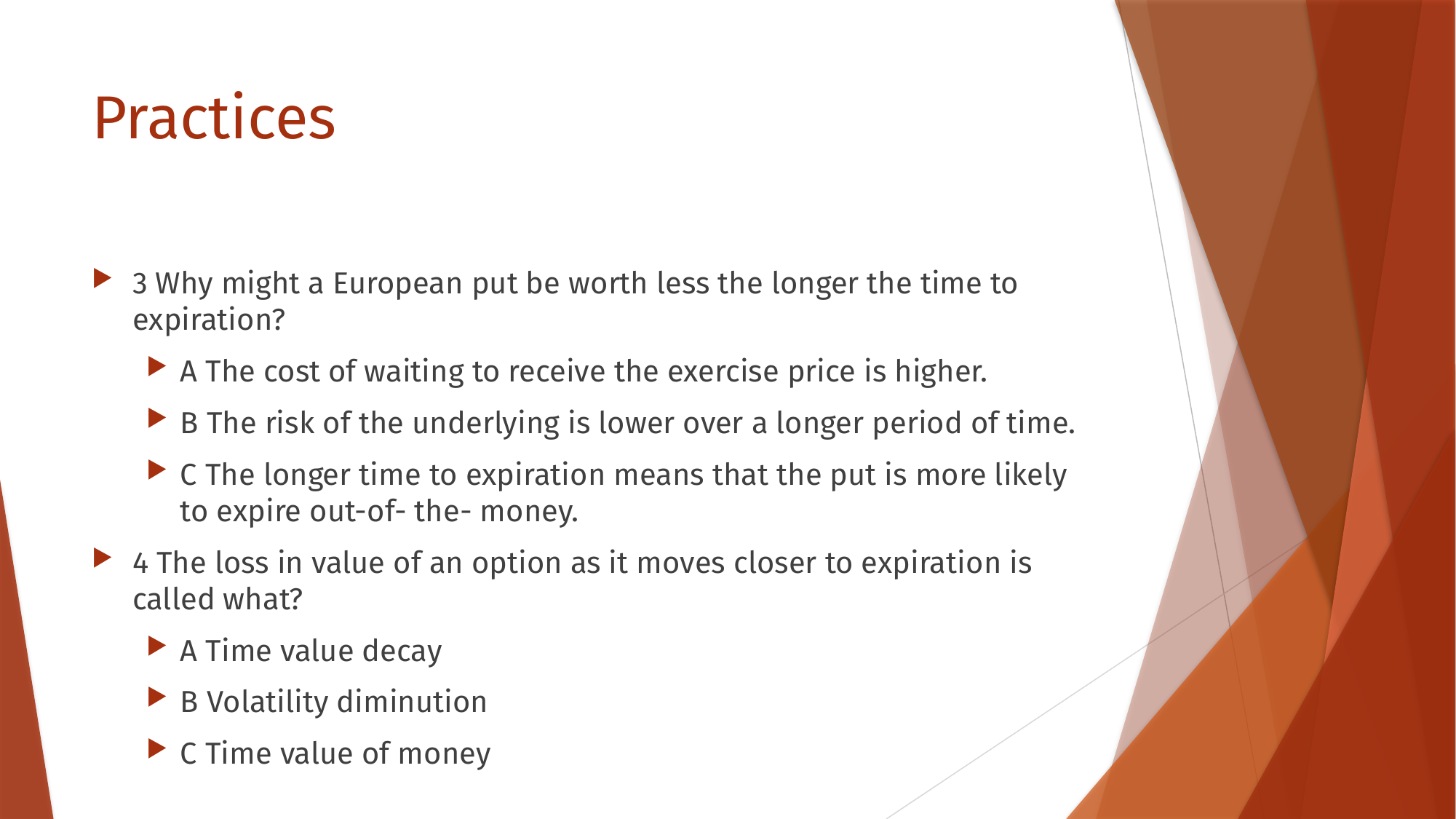

# Practices
3 Why might a European put be worth less the longer the time to expiration?
A The cost of waiting to receive the exercise price is higher.
B The risk of the underlying is lower over a longer period of time.
C The longer time to expiration means that the put is more likely to expire out-of- the- money.
4 The loss in value of an option as it moves closer to expiration is called what?
A Time value decay
B Volatility diminution
C Time value of money